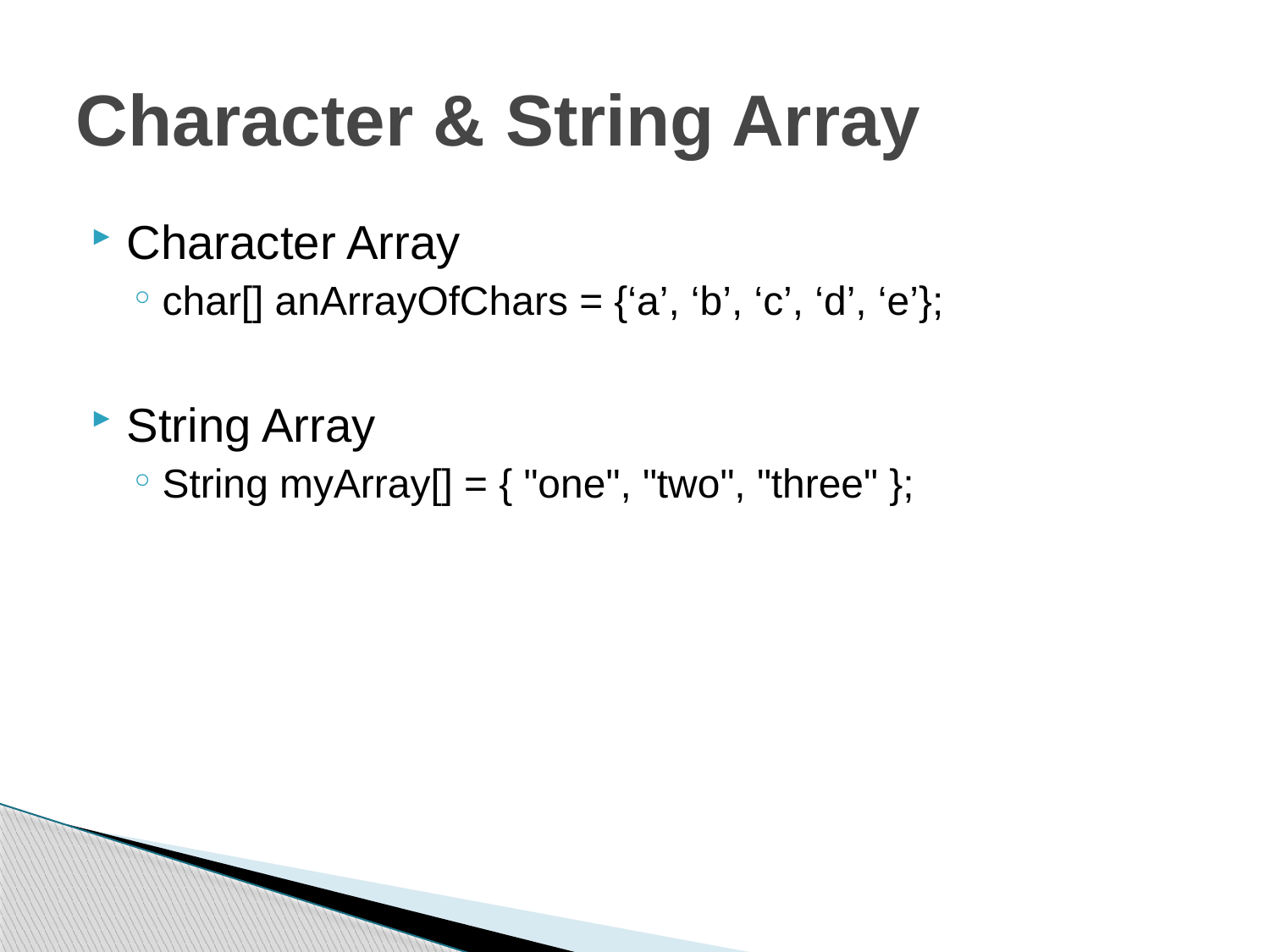

# Character & String Array
Character Array
char[] anArrayOfChars = {‘a’, ‘b’, ‘c’, ‘d’, ‘e’};

String Array
String myArray[] = { "one", "two", "three" };